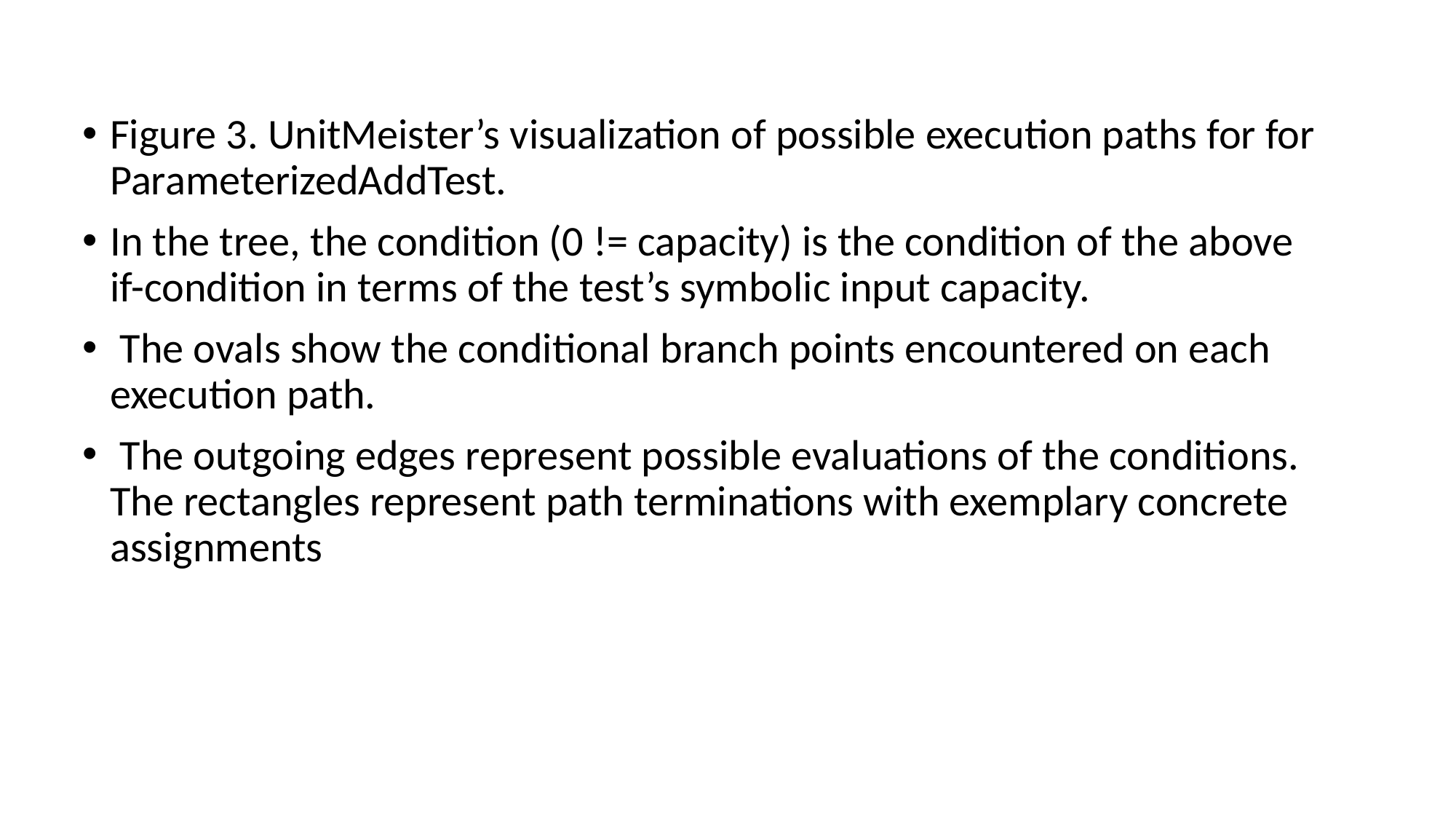

Figure 3. UnitMeister’s visualization of possible execution paths for for ParameterizedAddTest.
In the tree, the condition (0 != capacity) is the condition of the above if-condition in terms of the test’s symbolic input capacity.
 The ovals show the conditional branch points encountered on each execution path.
 The outgoing edges represent possible evaluations of the conditions. The rectangles represent path terminations with exemplary concrete assignments